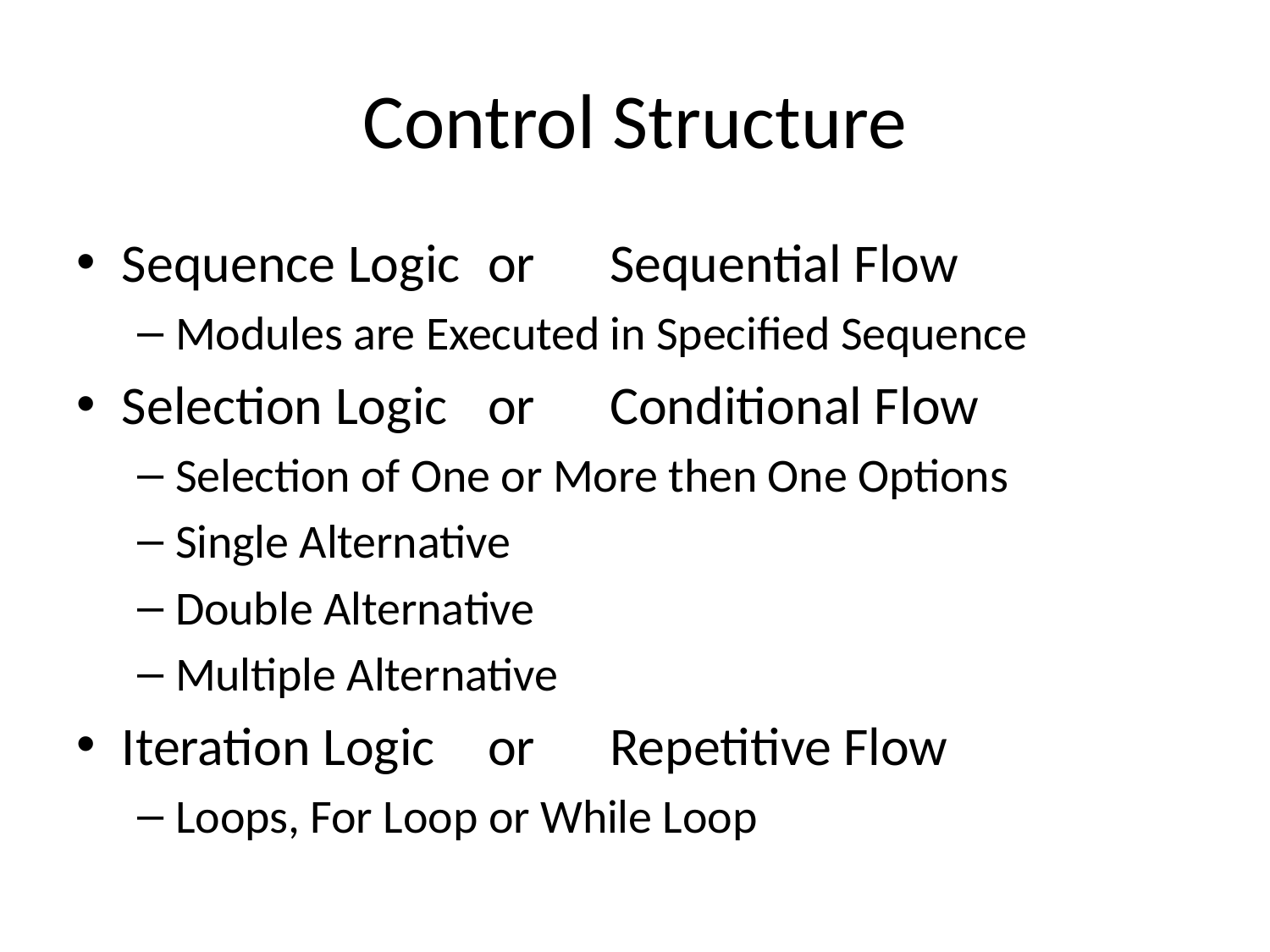

# Control Structure
Sequence Logic 	or	Sequential Flow
Modules are Executed in Specified Sequence
Selection Logic 	or 	Conditional Flow
Selection of One or More then One Options
Single Alternative
Double Alternative
Multiple Alternative
Iteration Logic 	or	Repetitive Flow
Loops, For Loop or While Loop